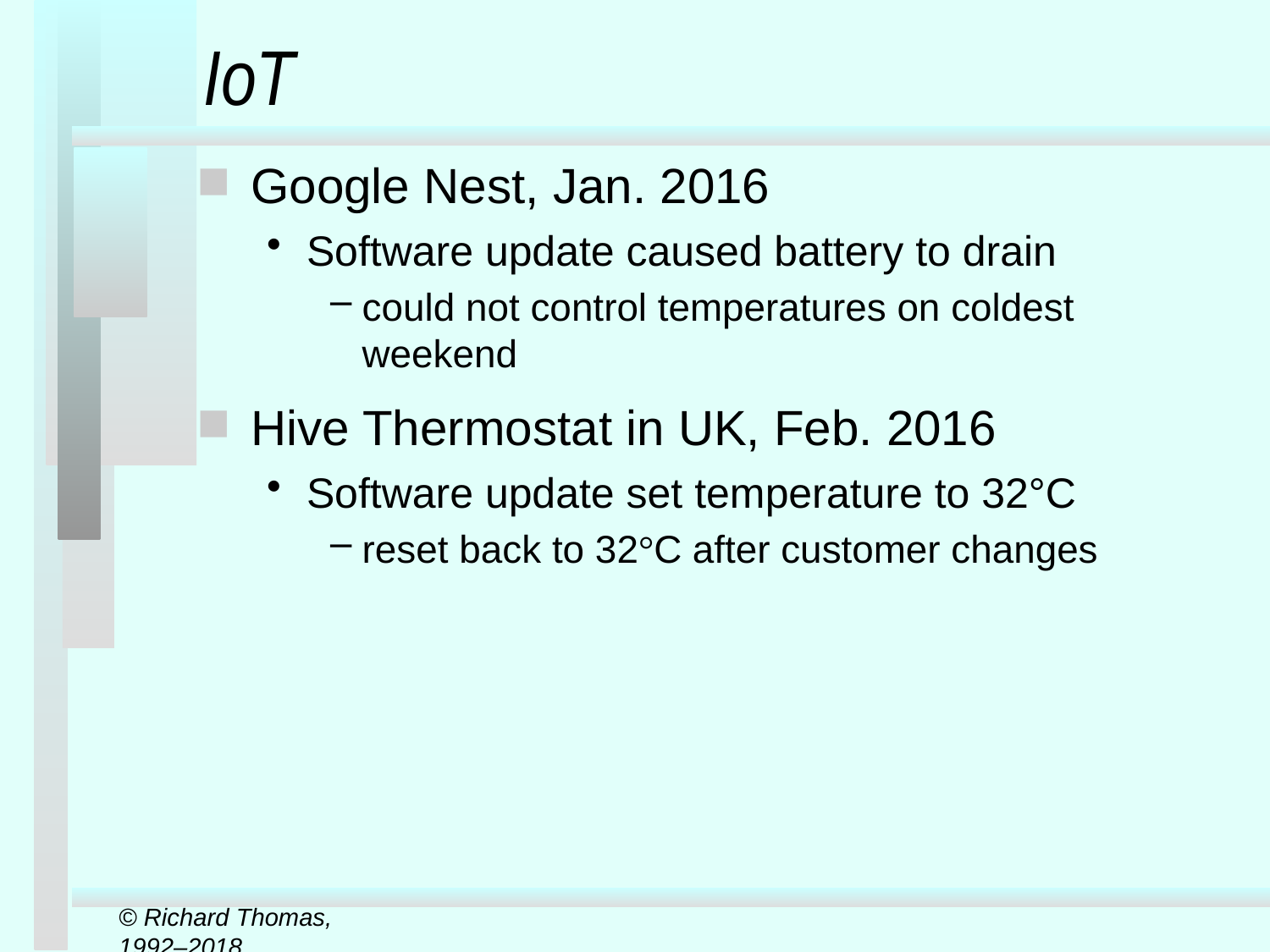

# IoT
Google Nest, Jan. 2016
Software update caused battery to drain
could not control temperatures on coldest weekend
Hive Thermostat in UK, Feb. 2016
Software update set temperature to 32°C
reset back to 32°C after customer changes
© Richard Thomas, 1992–2018